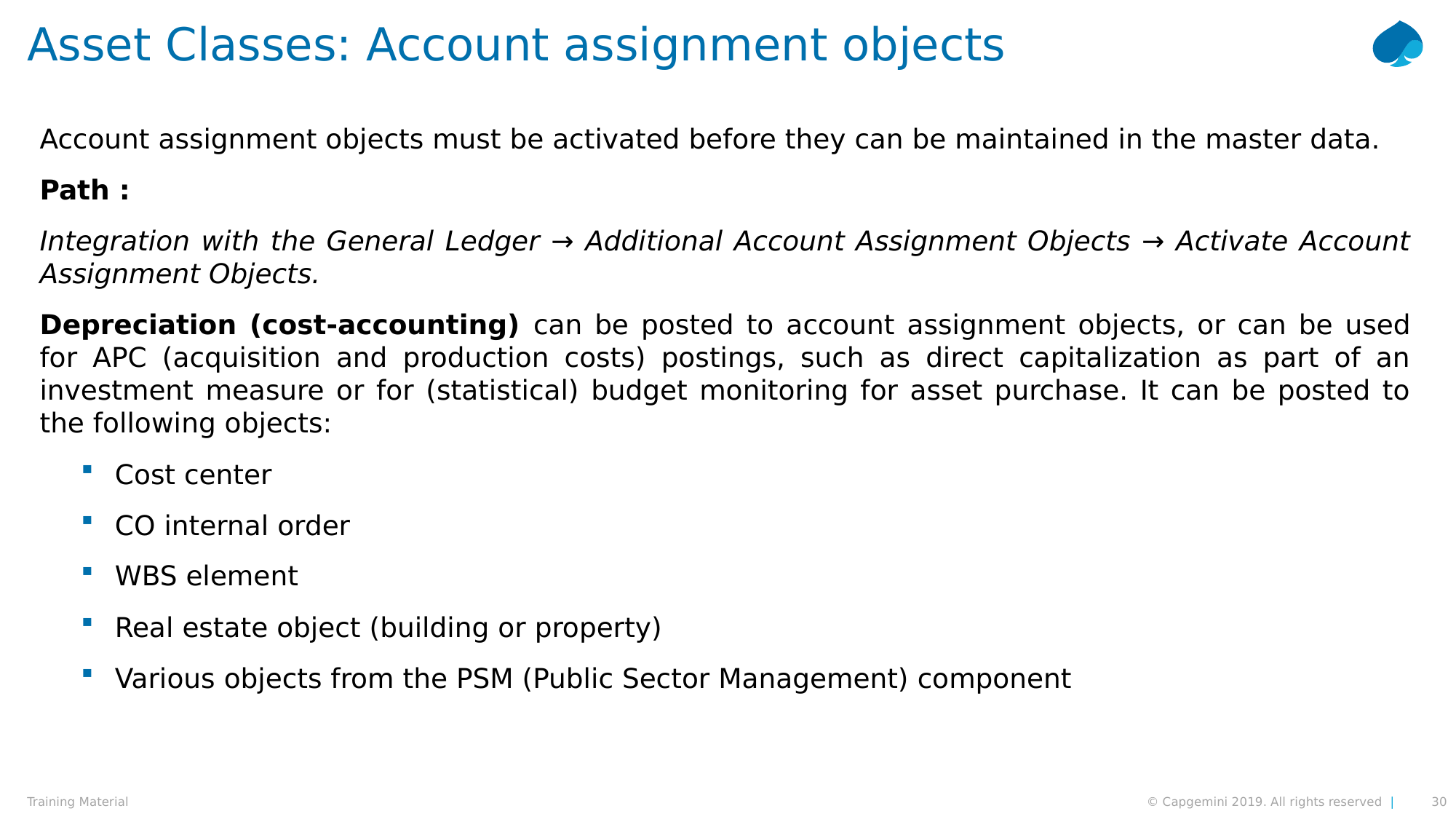

# Asset Classes: Account assignment objects
Account assignment objects must be activated before they can be maintained in the master data.
Path :
Integration with the General Ledger → Additional Account Assignment Objects → Activate Account Assignment Objects.
Depreciation (cost-accounting) can be posted to account assignment objects, or can be used for APC (acquisition and production costs) postings, such as direct capitalization as part of an investment measure or for (statistical) budget monitoring for asset purchase. It can be posted to the following objects:
Cost center
CO internal order
WBS element
Real estate object (building or property)
Various objects from the PSM (Public Sector Management) component